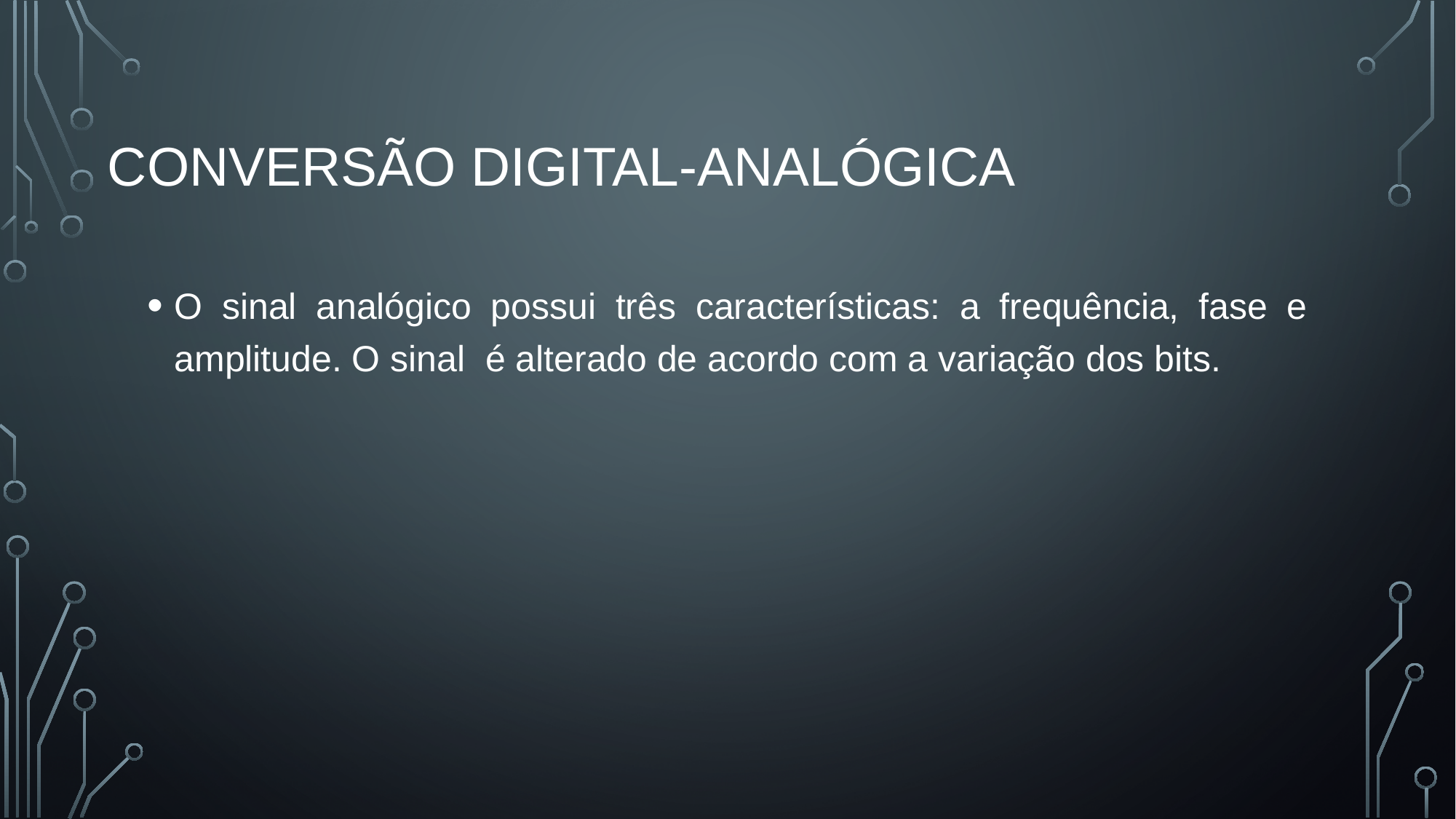

# Conversão digital-analógica
O sinal analógico possui três características: a frequência, fase e amplitude. O sinal  é alterado de acordo com a variação dos bits.